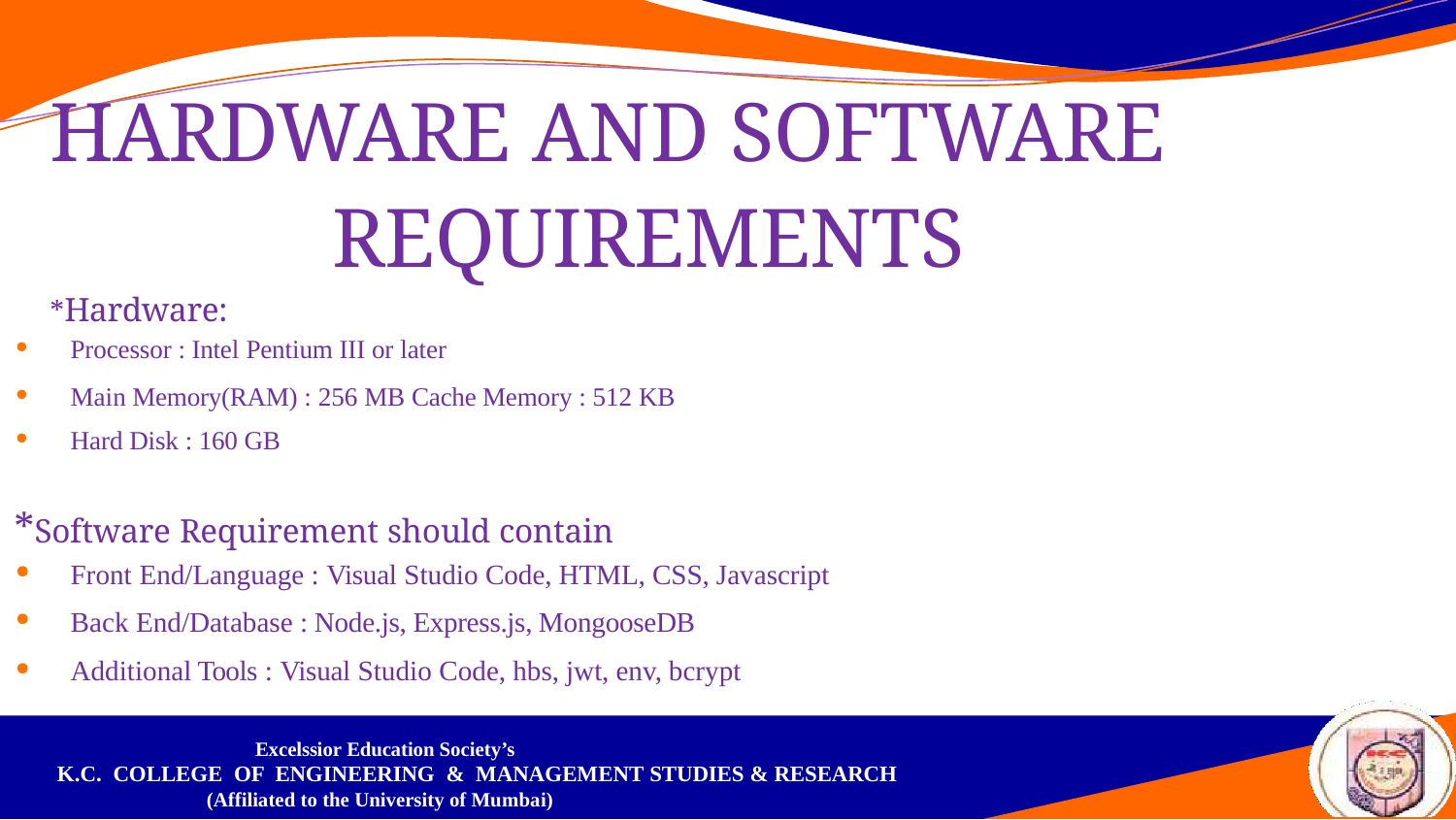

HARDWARE AND SOFTWARE  REQUIREMENTS
*Hardware:
Processor : Intel Pentium III or later
Main Memory(RAM) : 256 MB Cache Memory : 512 KB
Hard Disk : 160 GB

*Software Requirement should contain
Front End/Language : Visual Studio Code, HTML, CSS, Javascript
Back End/Database : Node.js, Express.js, MongooseDB
Additional Tools : Visual Studio Code, hbs, jwt, env, bcrypt

Excelssior Education Society’s
K.C. COLLEGE OF ENGINEERING & MANAGEMENT STUDIES & RESEARCH
(Affiliated to the University of Mumbai)